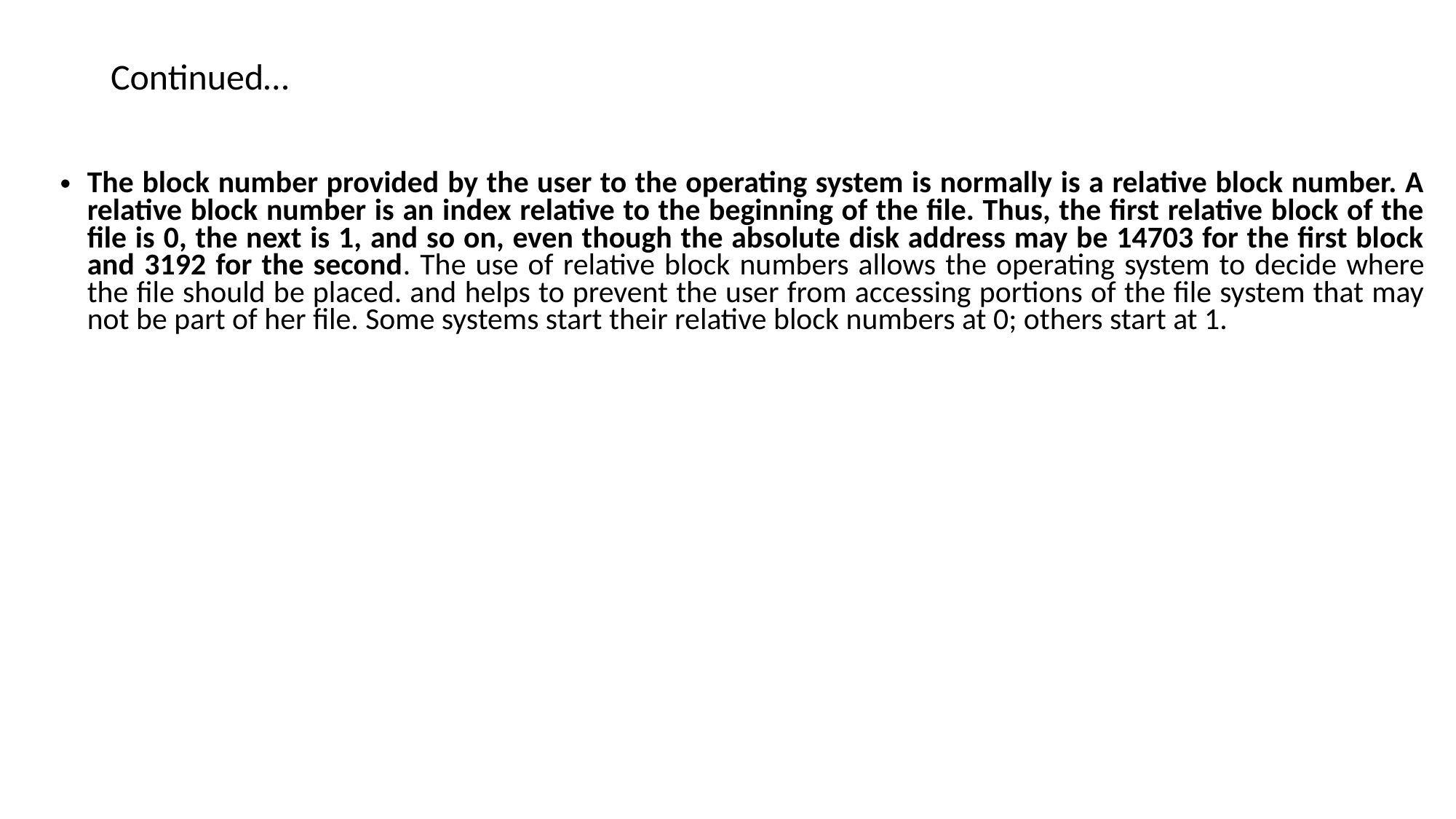

Continued…
The block number provided by the user to the operating system is normally is a relative block number. A relative block number is an index relative to the beginning of the file. Thus, the first relative block of the file is 0, the next is 1, and so on, even though the absolute disk address may be 14703 for the first block and 3192 for the second. The use of relative block numbers allows the operating system to decide where the file should be placed. and helps to prevent the user from accessing portions of the file system that may not be part of her file. Some systems start their relative block numbers at 0; others start at 1.